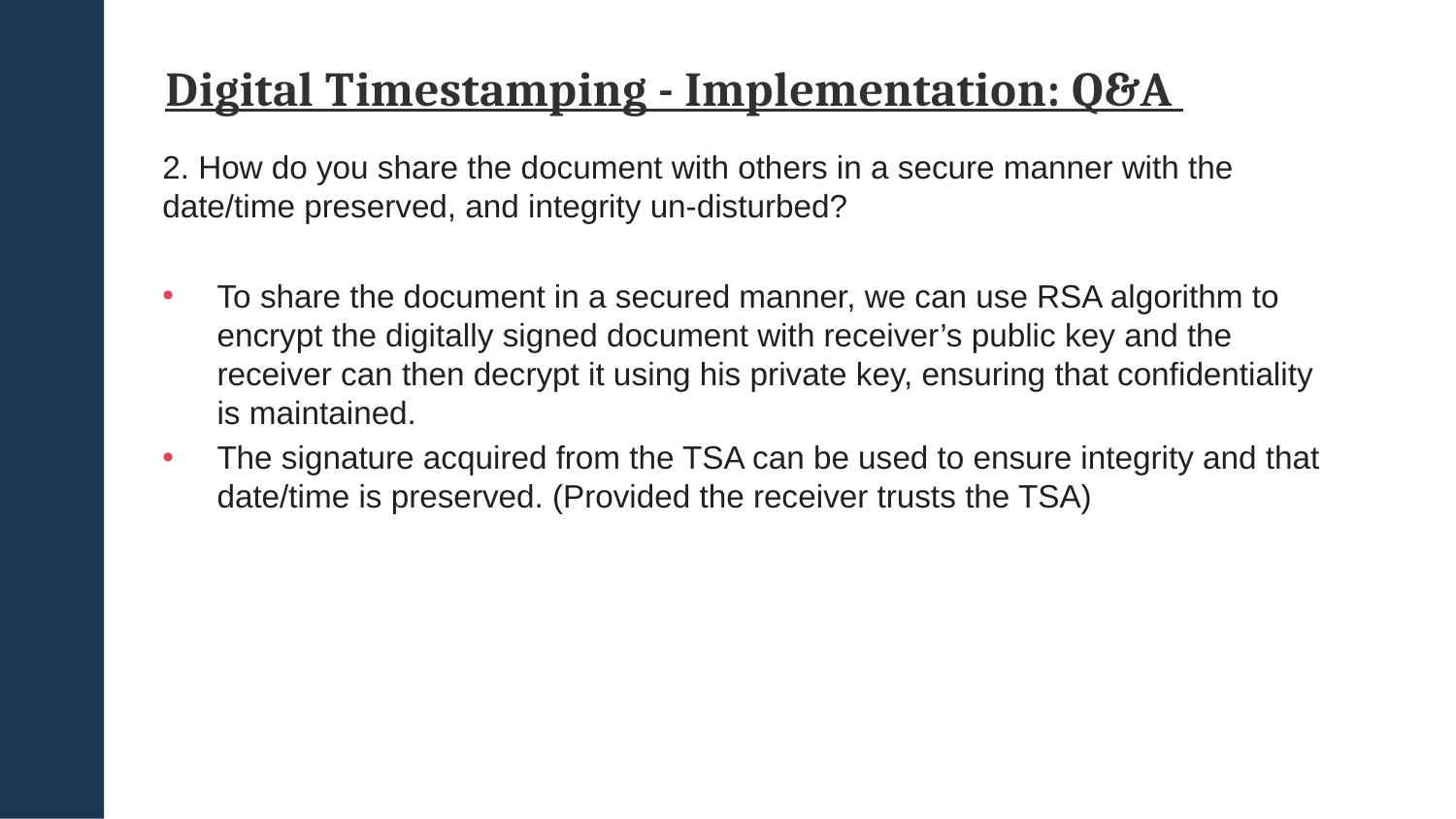

Digital Timestamping - Implementation: Q&A
2. How do you share the document with others in a secure manner with the date/time preserved, and integrity un-disturbed?

To share the document in a secured manner, we can use RSA algorithm to encrypt the digitally signed document with receiver’s public key and the receiver can then decrypt it using his private key, ensuring that confidentiality is maintained.
The signature acquired from the TSA can be used to ensure integrity and that date/time is preserved. (Provided the receiver trusts the TSA)